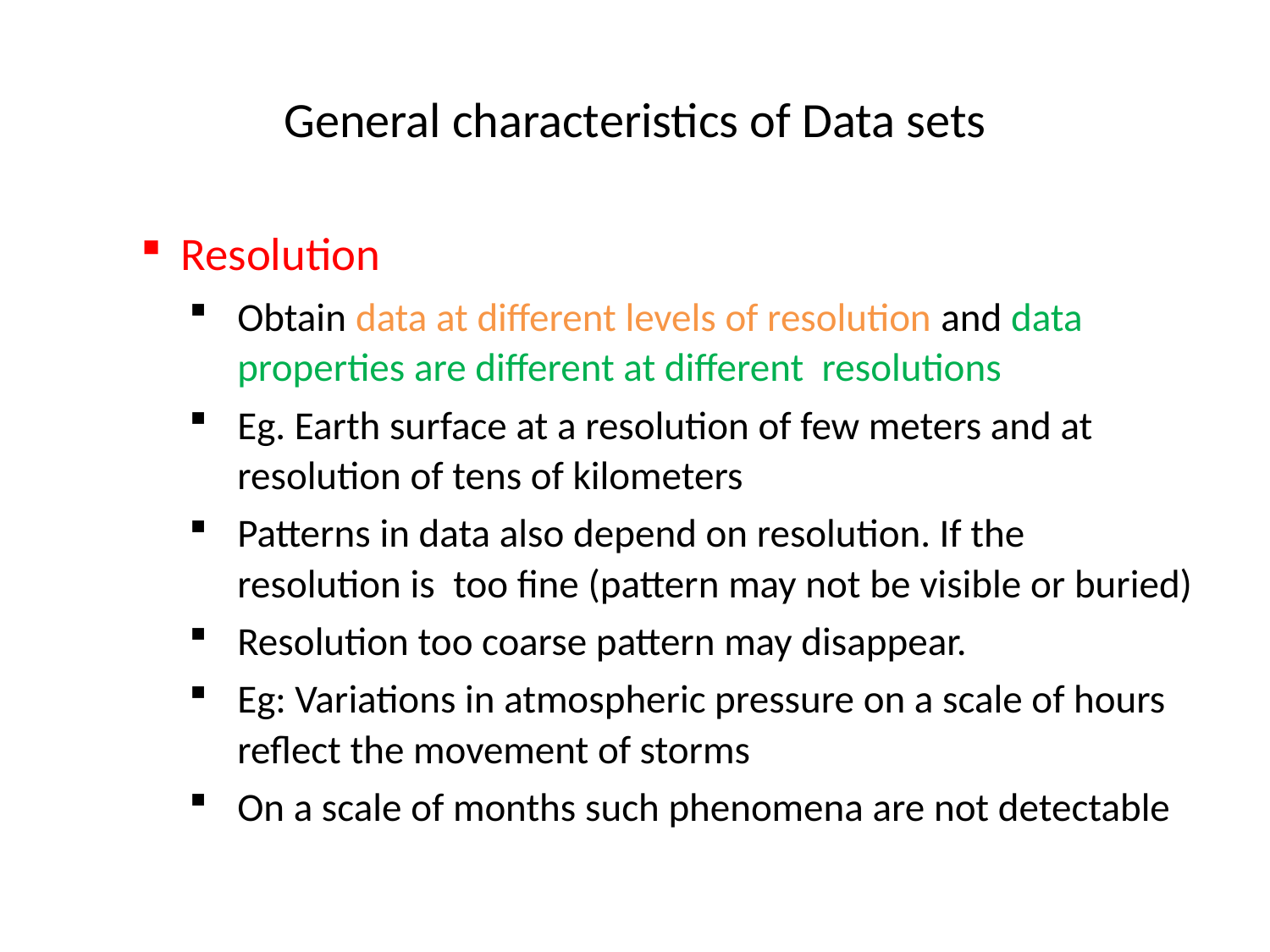

# General characteristics of Data sets
Resolution
Obtain data at different levels of resolution and data properties are different at different  resolutions
Eg. Earth surface at a resolution of few meters and at resolution of tens of kilometers
Patterns in data also depend on resolution. If the resolution is  too fine (pattern may not be visible or buried)
Resolution too coarse pattern may disappear.
Eg: Variations in atmospheric pressure on a scale of hours reflect the movement of storms
On a scale of months such phenomena are not detectable